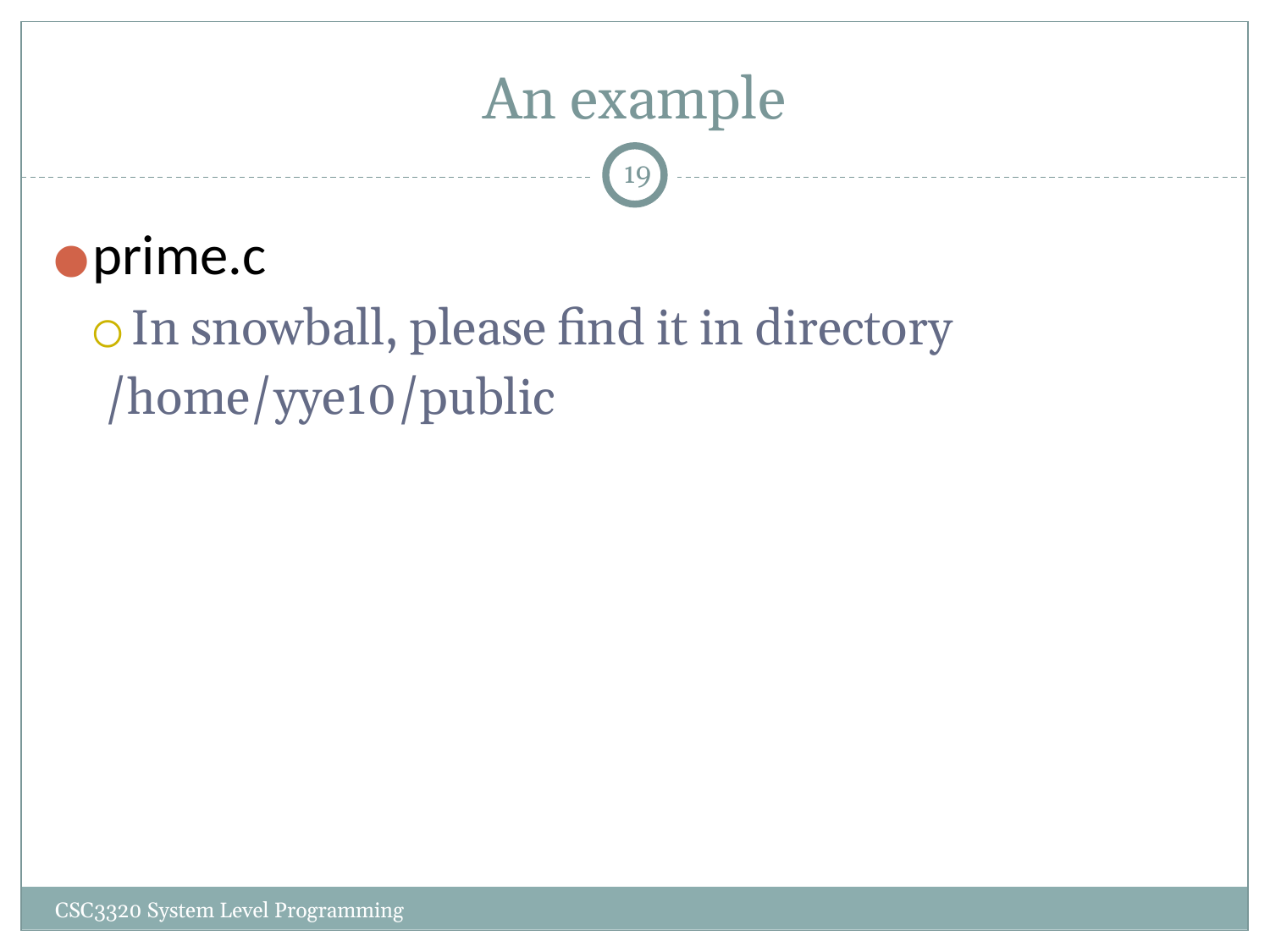

# An example
19
prime.c
In snowball, please find it in directory
 /home/yye10/public

CSC3320 System Level Programming